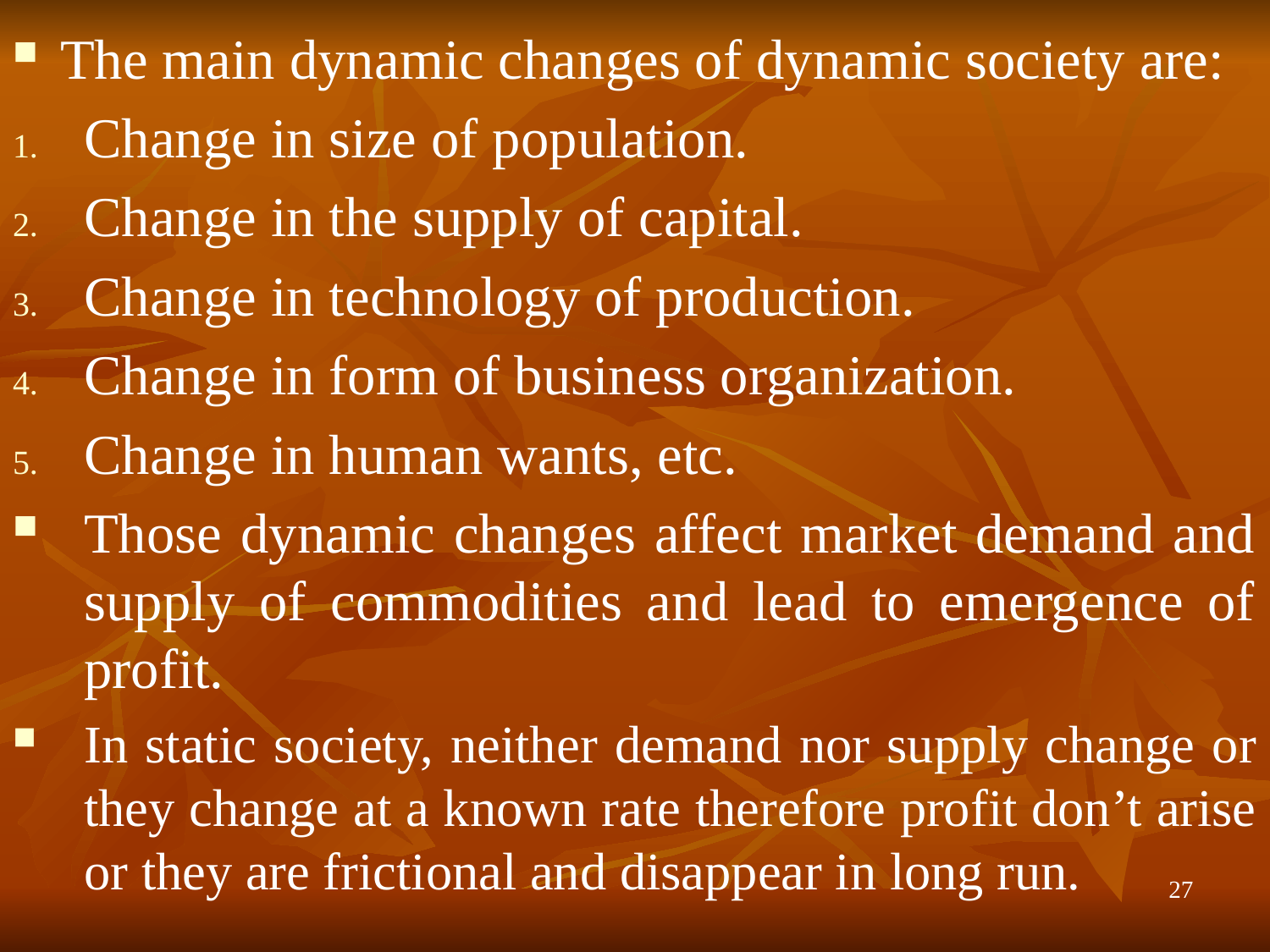

The main dynamic changes of dynamic society are:
Change in size of population.
Change in the supply of capital.
Change in technology of production.
Change in form of business organization.
Change in human wants, etc.
Those dynamic changes affect market demand and supply of commodities and lead to emergence of profit.
In static society, neither demand nor supply change or they change at a known rate therefore profit don’t arise or they are frictional and disappear in long run.

27